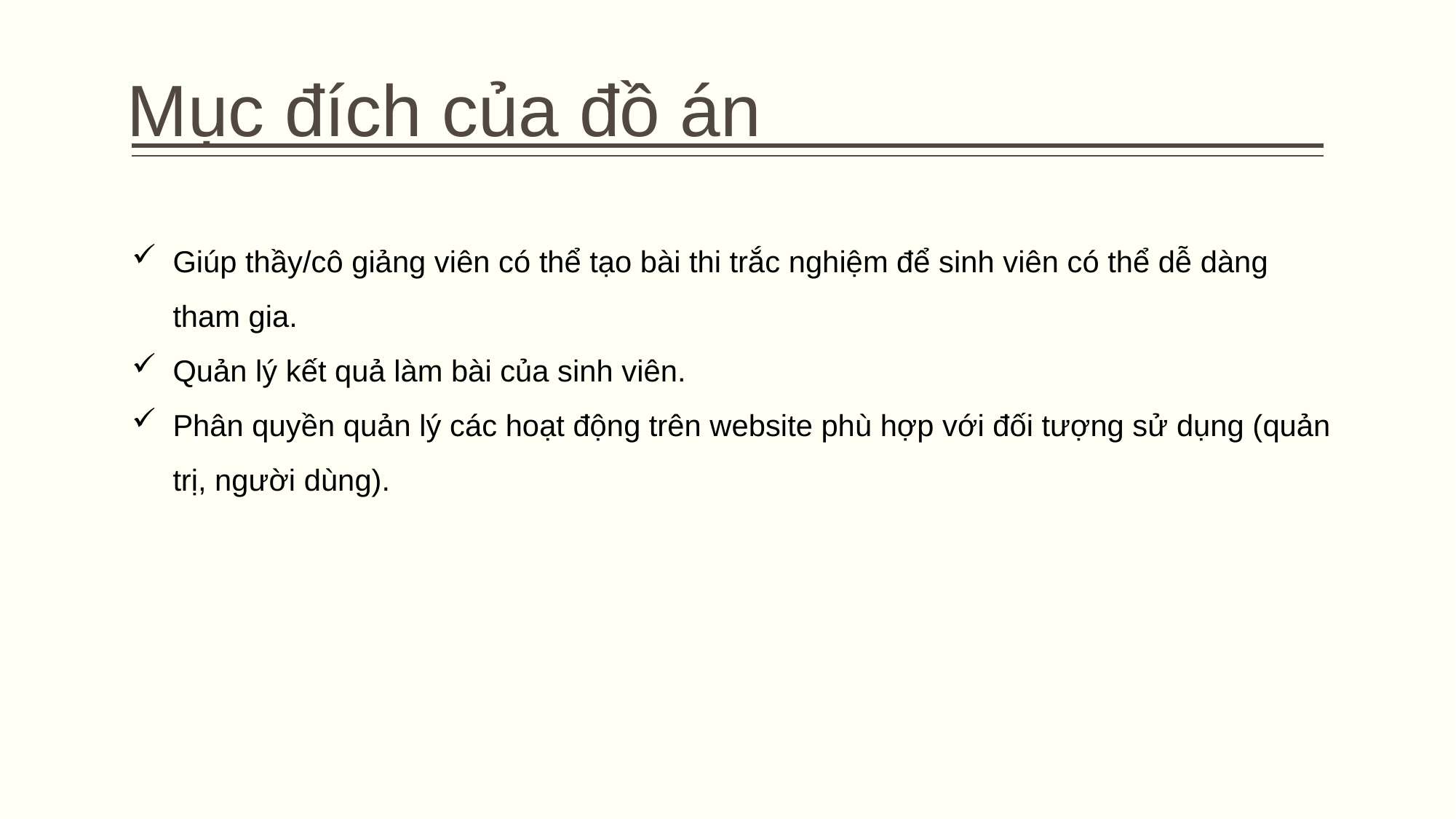

# Mục đích của đồ án

Giúp thầy/cô giảng viên có thể tạo bài thi trắc nghiệm để sinh viên có thể dễ dàng tham gia.
Quản lý kết quả làm bài của sinh viên.
Phân quyền quản lý các hoạt động trên website phù hợp với đối tượng sử dụng (quản trị, người dùng).